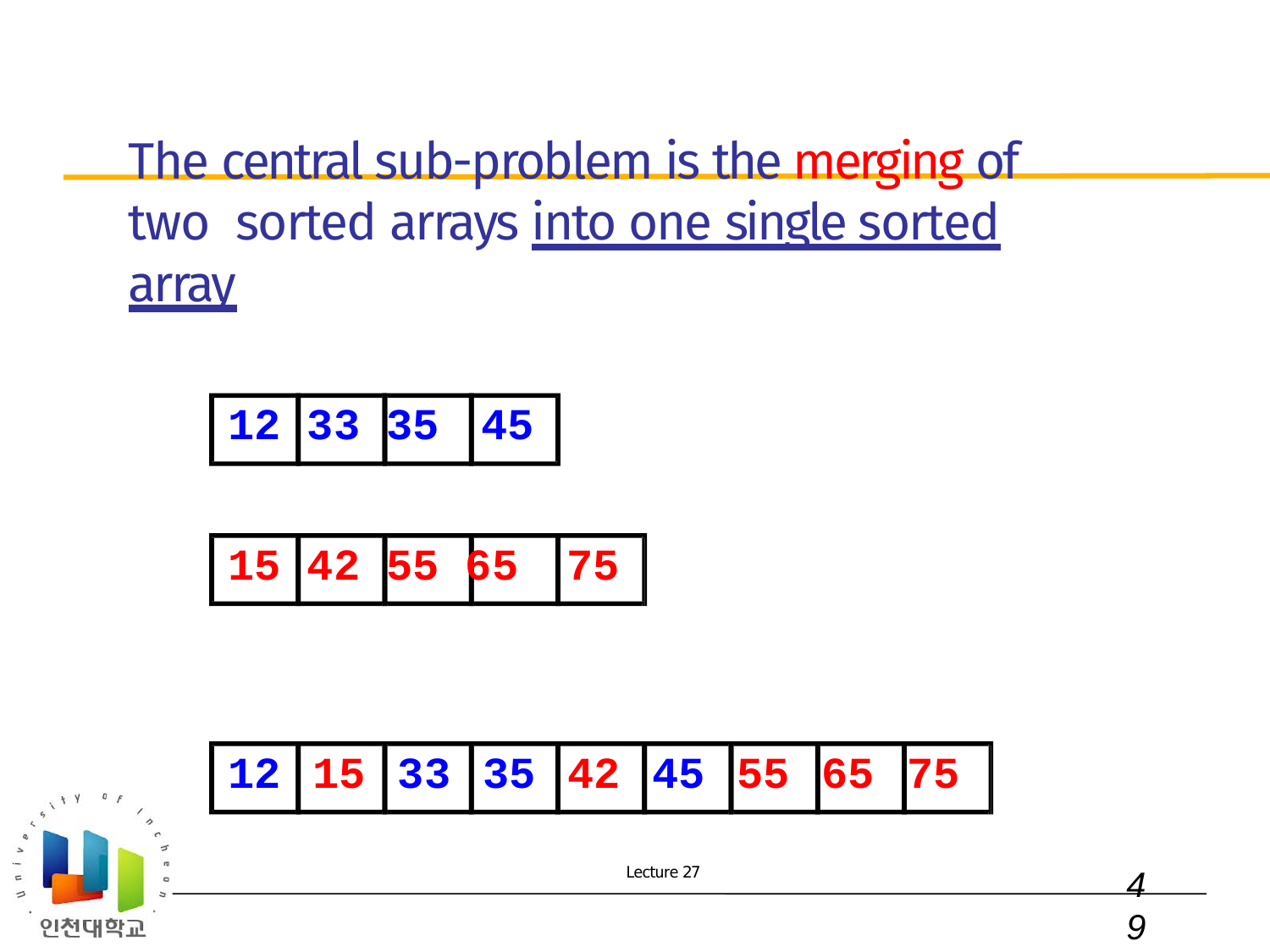

# The central sub-problem is the merging of two  sorted arrays into one single sorted array

12 33 35 45

15 42 55 65 75

12 15 33 35 42 45 55 65 75
Lecture 27
49